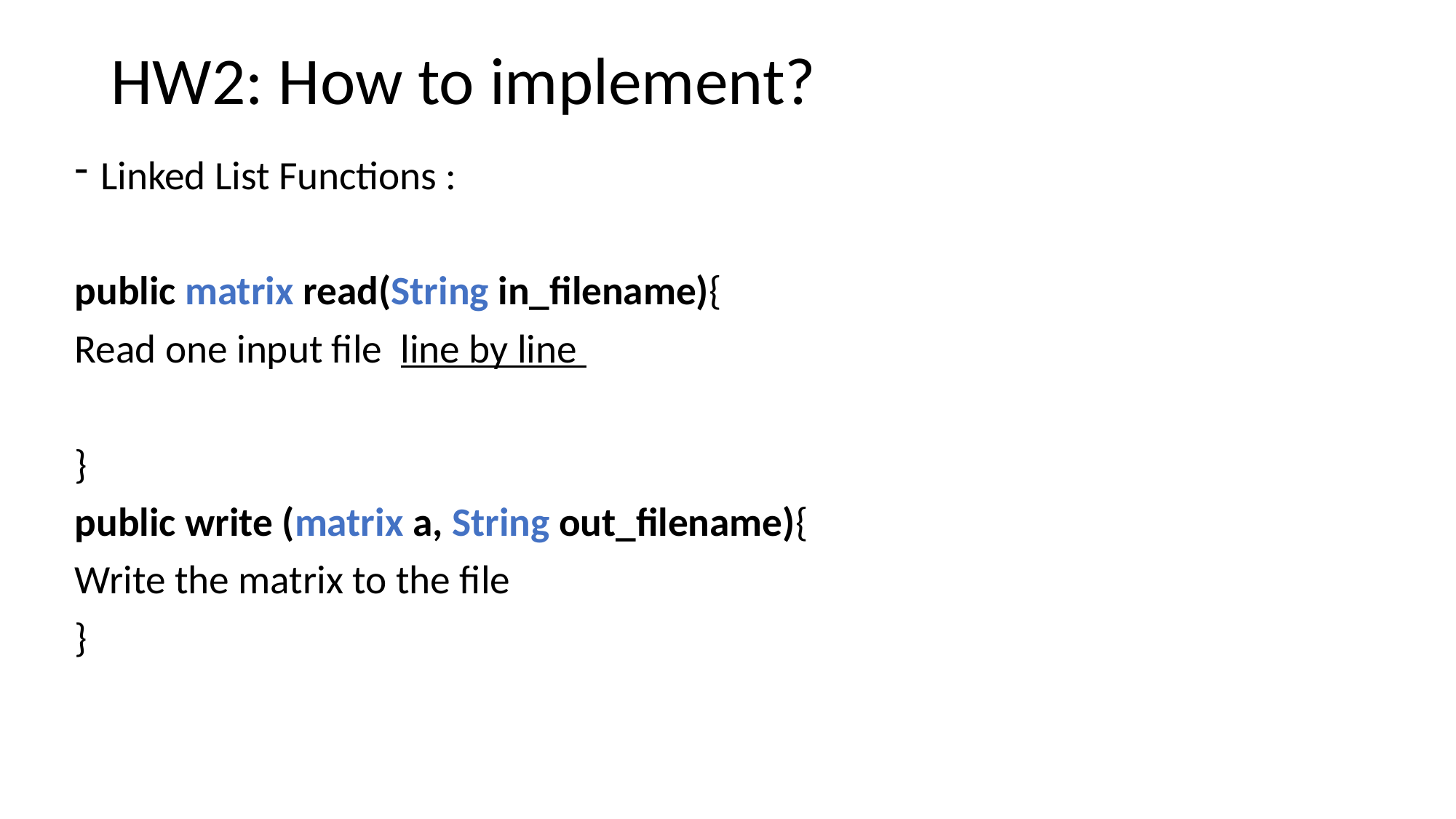

# HW2: How to implement?
Linked List Functions :

public matrix read(String in_filename){
Read one input file  line by line

}
public write (matrix a, String out_filename){
Write the matrix to the file
}